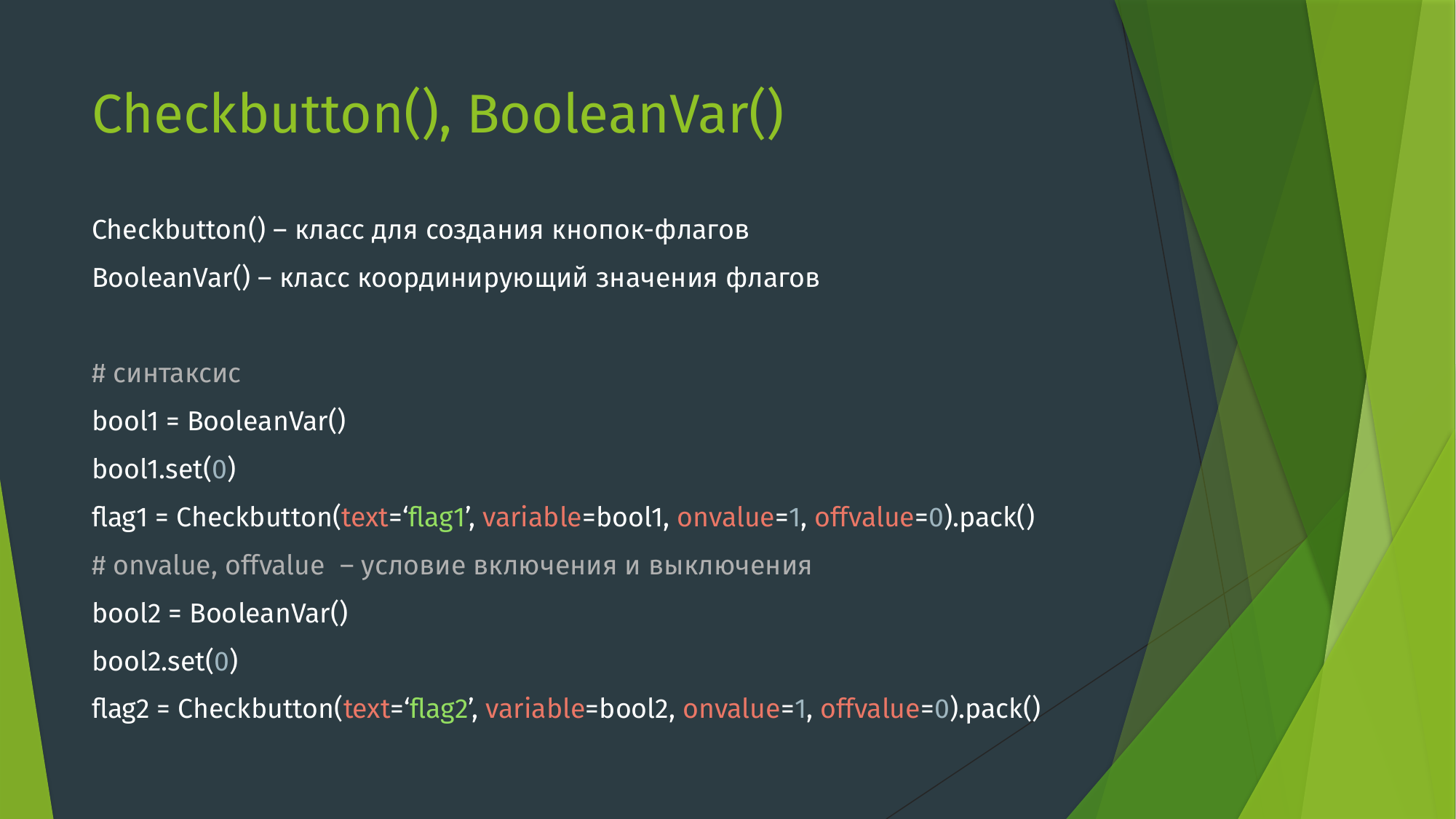

# Checkbutton(), BooleanVar()
Checkbutton() – класс для создания кнопок-флагов
BooleanVar() – класс координирующий значения флагов

# синтаксис
bool1 = BooleanVar()
bool1.set(0)
flag1 = Checkbutton(text=‘flag1’, variable=bool1, onvalue=1, offvalue=0).pack()
# onvalue, offvalue  – условие включения и выключения
bool2 = BooleanVar()
bool2.set(0)
flag2 = Checkbutton(text=‘flag2’, variable=bool2, onvalue=1, offvalue=0).pack()